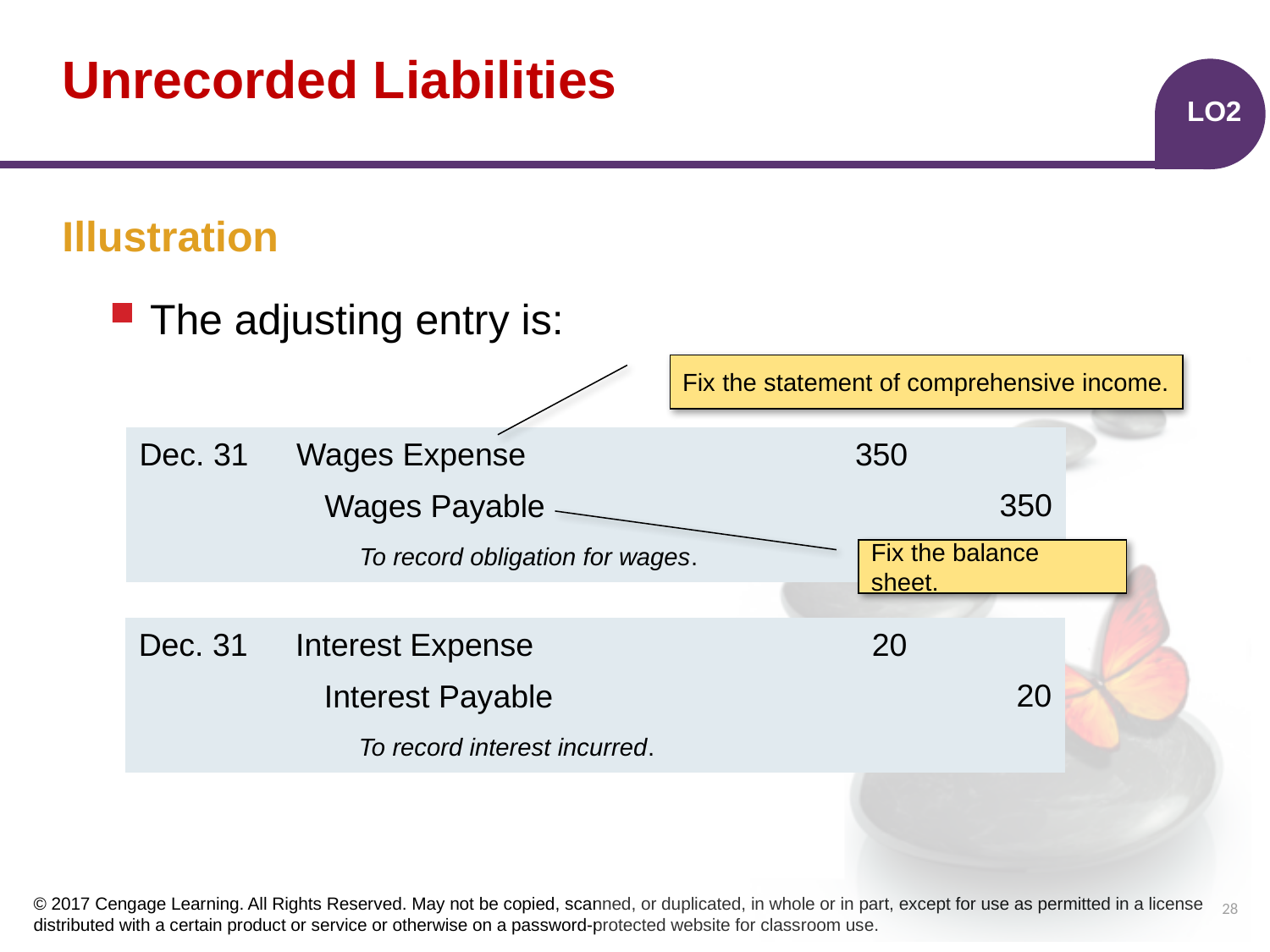

# Unrecorded Liabilities
LO2
Illustration
The adjusting entry is:

Fix the statement of comprehensive income.
|  |  |  |  |  |
| --- | --- | --- | --- | --- |
|  |  |  |  |  |
|  |  |  |  |  |
Dec. 31
Wages Expense
350
350
Wages Payable
 To record obligation for wages.
Fix the balance sheet.
|  |  |  |  |  |
| --- | --- | --- | --- | --- |
|  |  |  |  |  |
|  |  |  |  |  |
Dec. 31
Interest Expense
20
20
Interest Payable
 To record interest incurred.
28